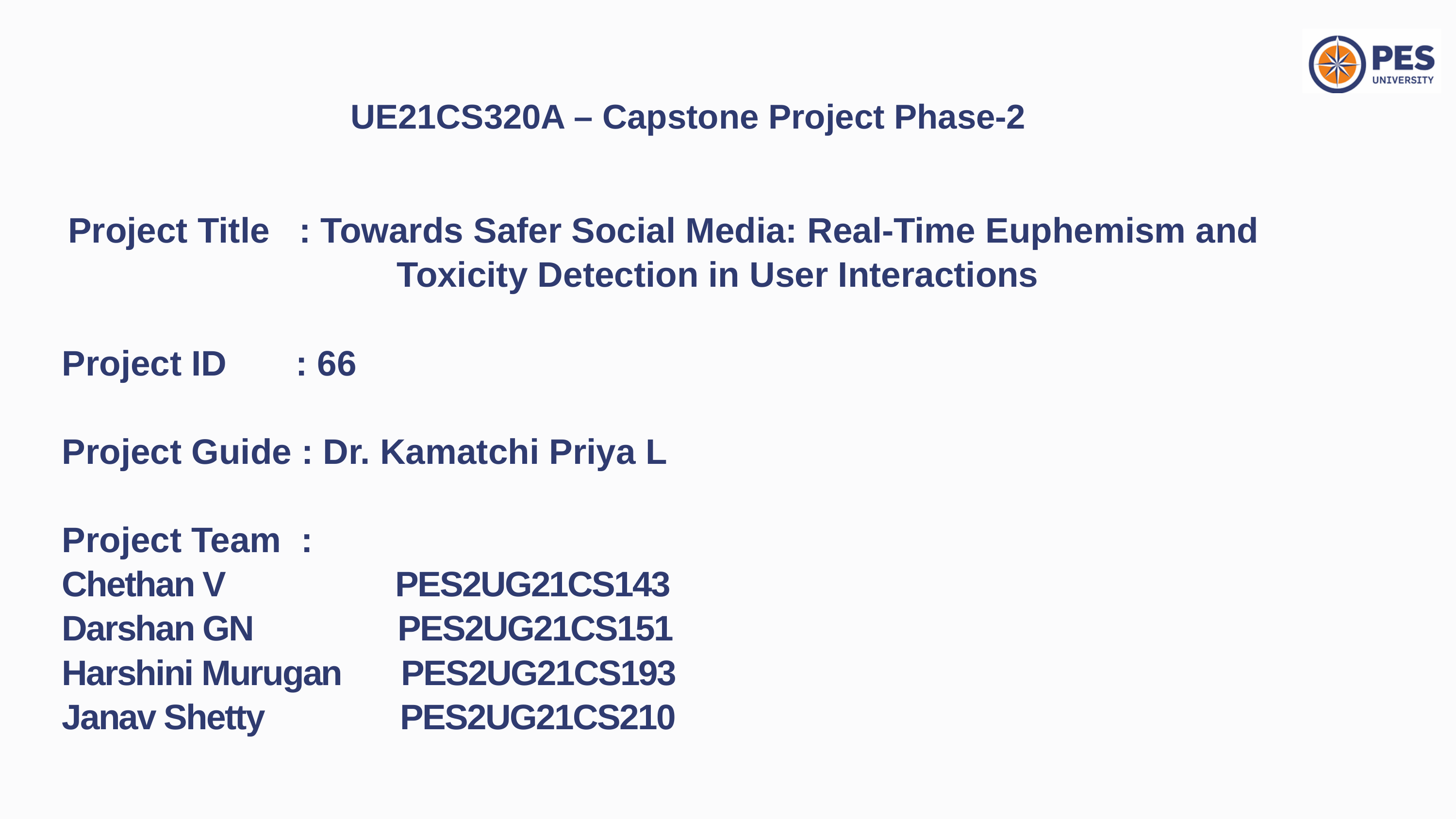

UE21CS320A – Capstone Project Phase-2

Project Title   : Towards Safer Social Media: Real-Time Euphemism and            Toxicity Detection in User Interactions

Project ID       : 66

Project Guide : Dr. Kamatchi Priya L

Project Team  :
Chethan V                    PES2UG21CS143
Darshan GN                 PES2UG21CS151
Harshini Murugan       PES2UG21CS193
Janav Shetty                PES2UG21CS210